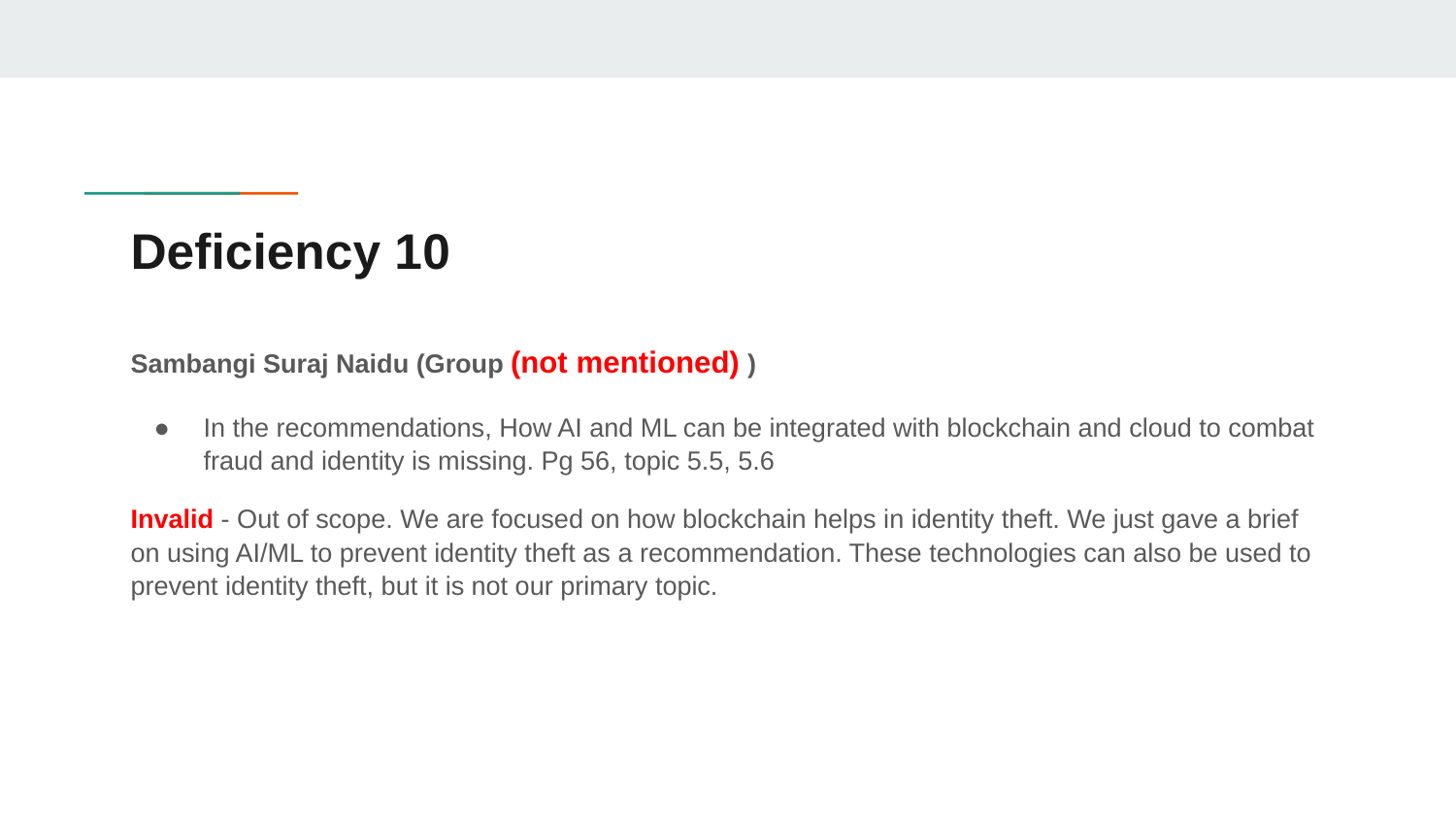

# Deficiency 10
Sambangi Suraj Naidu (Group (not mentioned) )

In the recommendations, How AI and ML can be integrated with blockchain and cloud to combat fraud and identity is missing. Pg 56, topic 5.5, 5.6
Invalid - Out of scope. We are focused on how blockchain helps in identity theft. We just gave a brief on using AI/ML to prevent identity theft as a recommendation. These technologies can also be used to prevent identity theft, but it is not our primary topic.